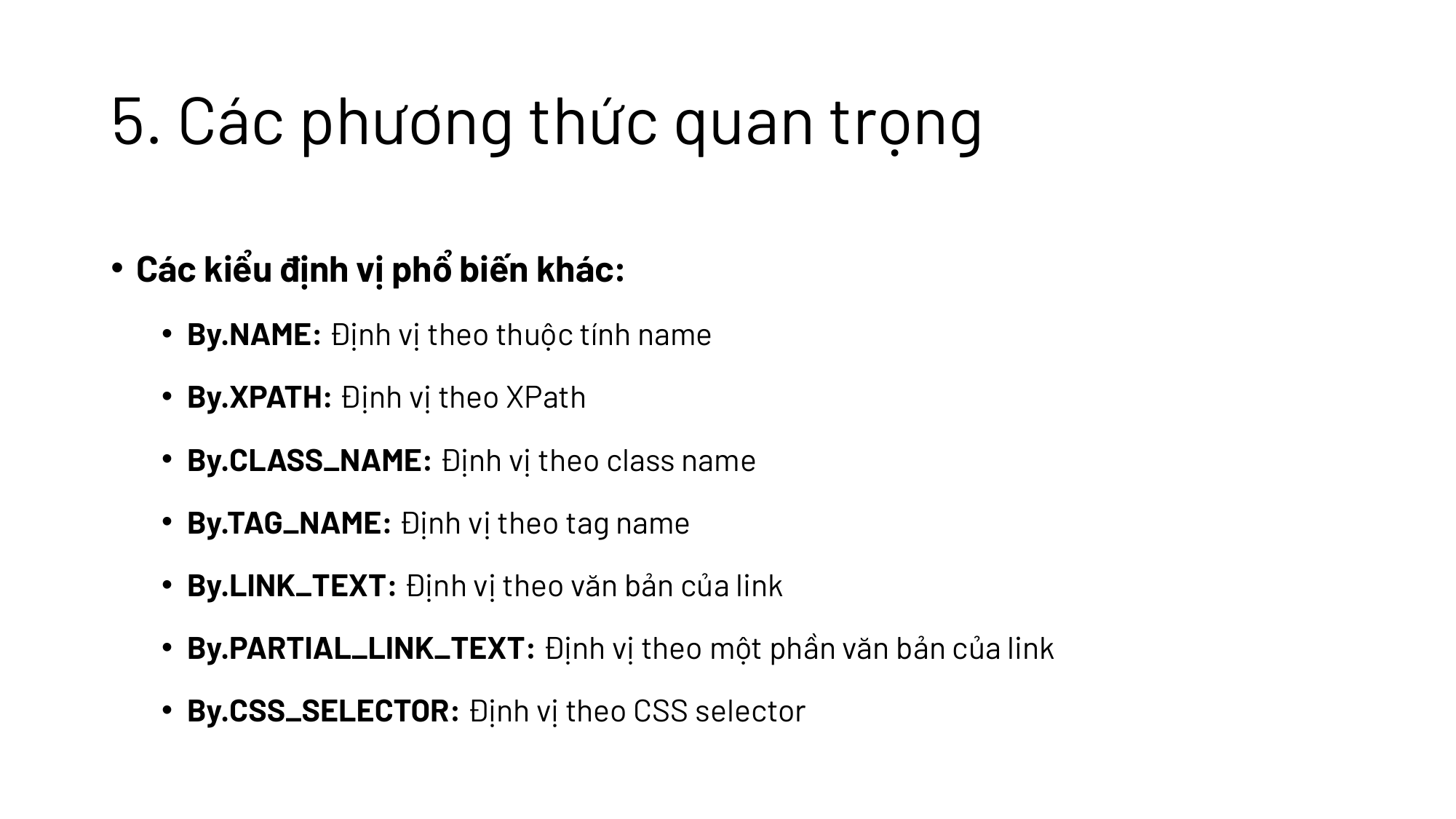

# 5. Các phương thức quan trọng
Các kiểu định vị phổ biến khác:
By.NAME: Định vị theo thuộc tính name
By.XPATH: Định vị theo XPath
By.CLASS_NAME: Định vị theo class name
By.TAG_NAME: Định vị theo tag name
By.LINK_TEXT: Định vị theo văn bản của link
By.PARTIAL_LINK_TEXT: Định vị theo một phần văn bản của link
By.CSS_SELECTOR: Định vị theo CSS selector